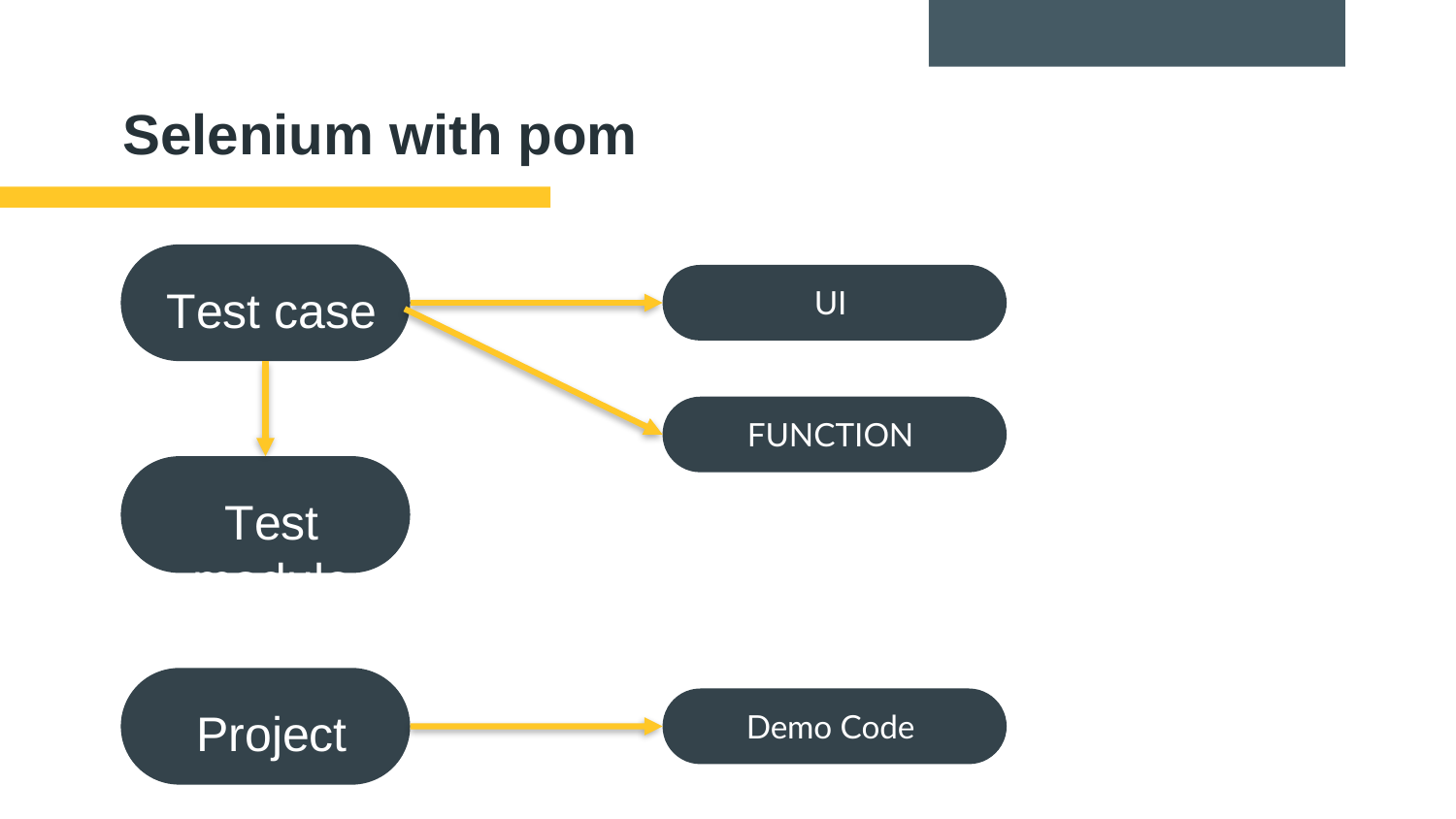

# Selenium with pom

Test case

UI

FUNCTION

Test module

Project

Demo Code